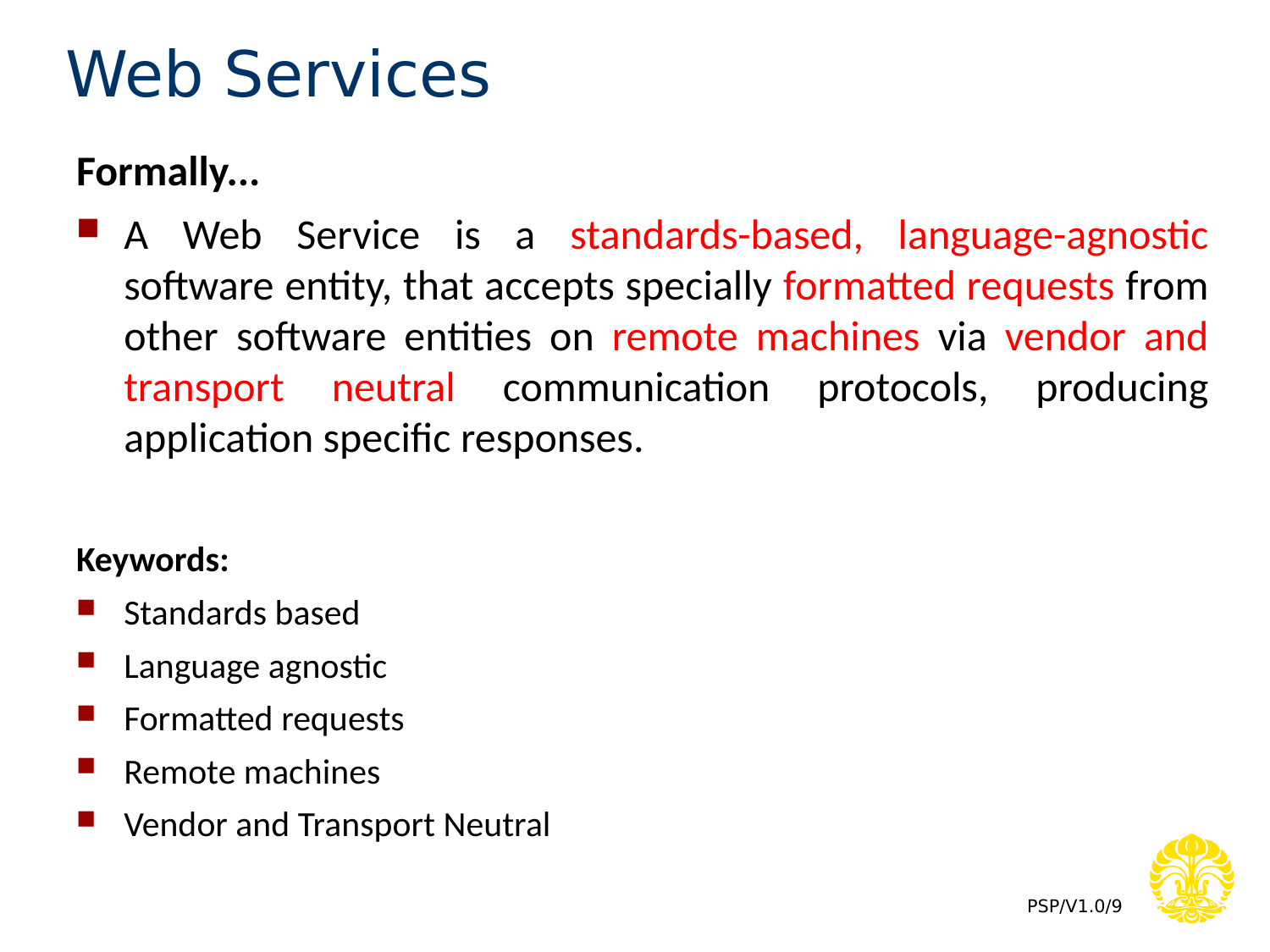

# Web Services
Formally...
A Web Service is a standards-based, language-agnostic software entity, that accepts specially formatted requests from other software entities on remote machines via vendor and transport neutral communication protocols, producing application specific responses.

Keywords:
Standards based
Language agnostic
Formatted requests
Remote machines
Vendor and Transport Neutral